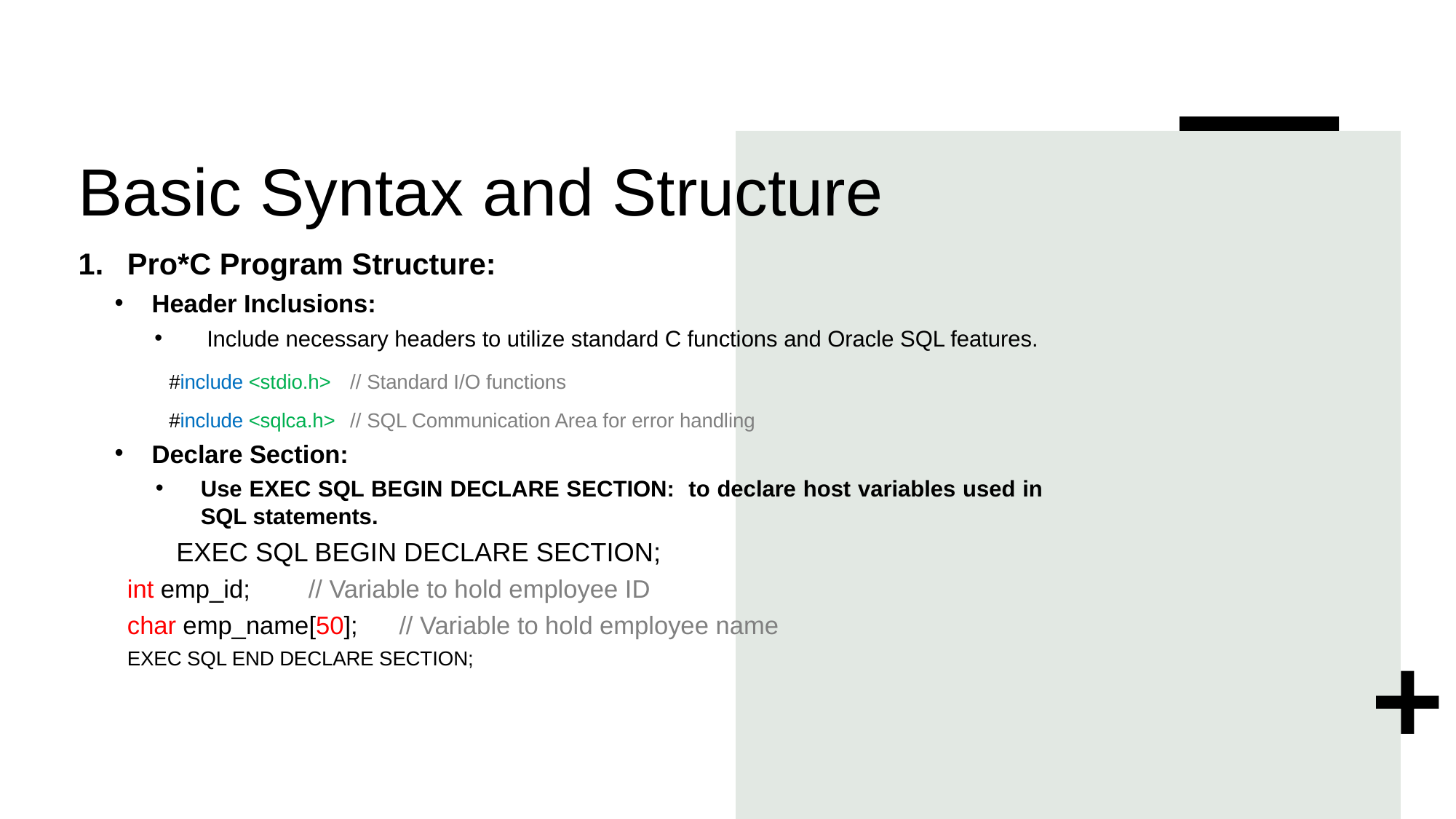

# Basic Syntax and Structure
Pro*C Program Structure:
Header Inclusions:
Include necessary headers to utilize standard C functions and Oracle SQL features.
	#include <stdio.h> 	// Standard I/O functions
	#include <sqlca.h> 	// SQL Communication Area for error handling
Declare Section:
Use EXEC SQL BEGIN DECLARE SECTION:  to declare host variables used in SQL statements.
EXEC SQL BEGIN DECLARE SECTION;
	int emp_id; 		// Variable to hold employee ID
	char emp_name[50]; 	// Variable to hold employee name
	EXEC SQL END DECLARE SECTION;